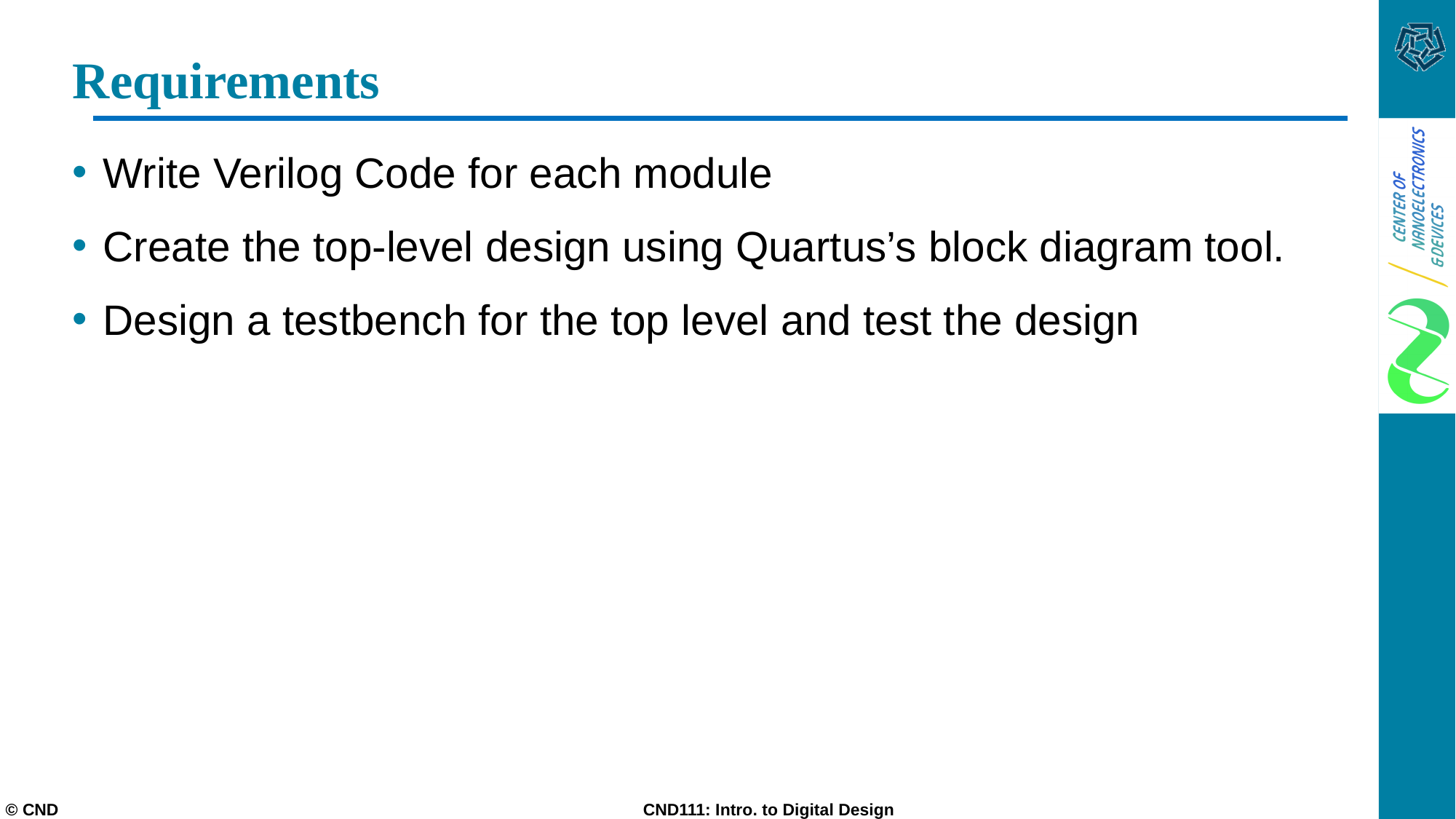

# Requirements
Write Verilog Code for each module
Create the top-level design using Quartus’s block diagram tool.
Design a testbench for the top level and test the design
© CND                                                                                                                            CND111: Intro. to Digital Design